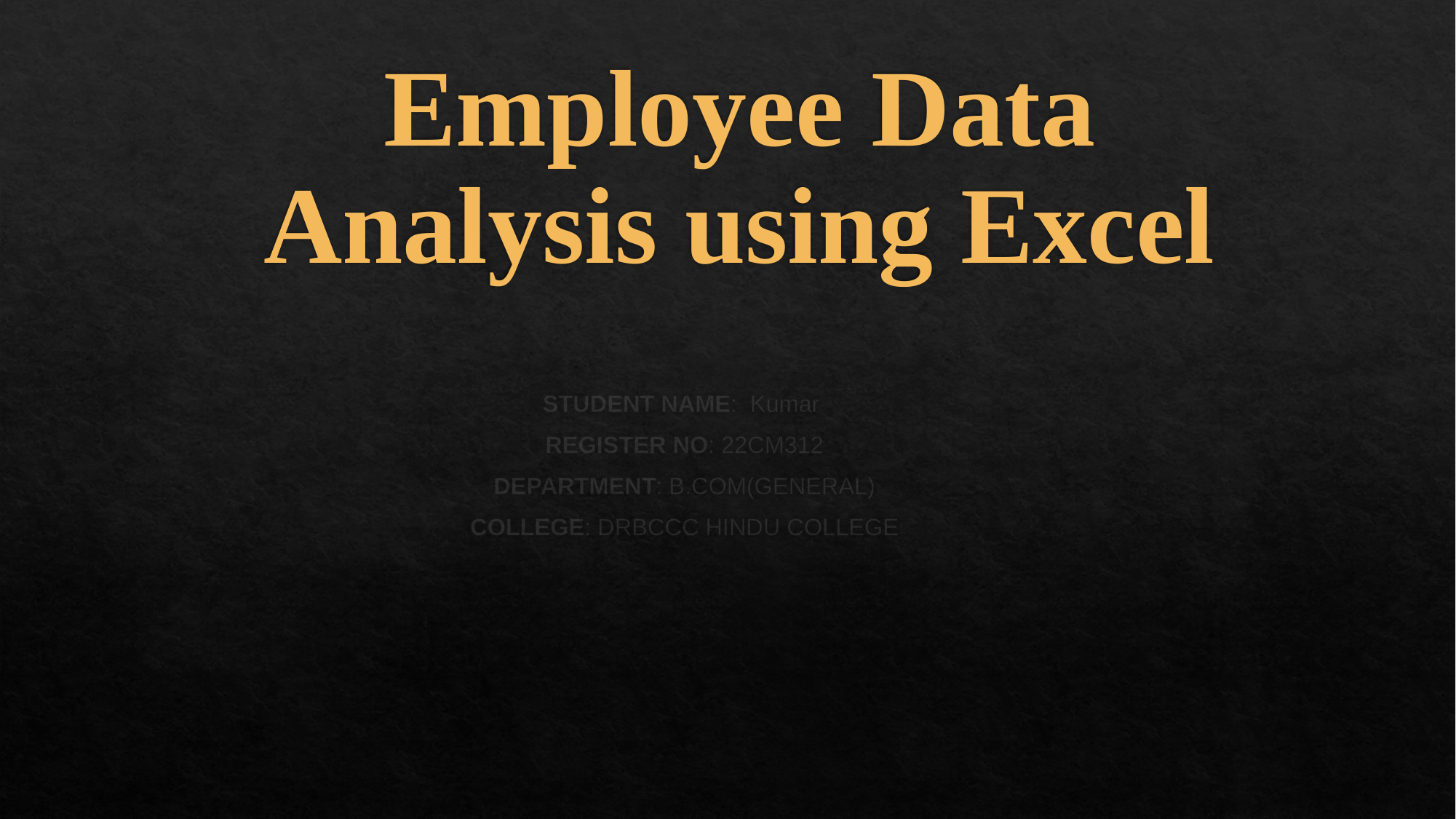

# Employee Data Analysis using Excel
STUDENT NAME:  Kumar
REGISTER NO: 22CM312
DEPARTMENT: B.COM(GENERAL)
COLLEGE: DRBCCC HINDU COLLEGE